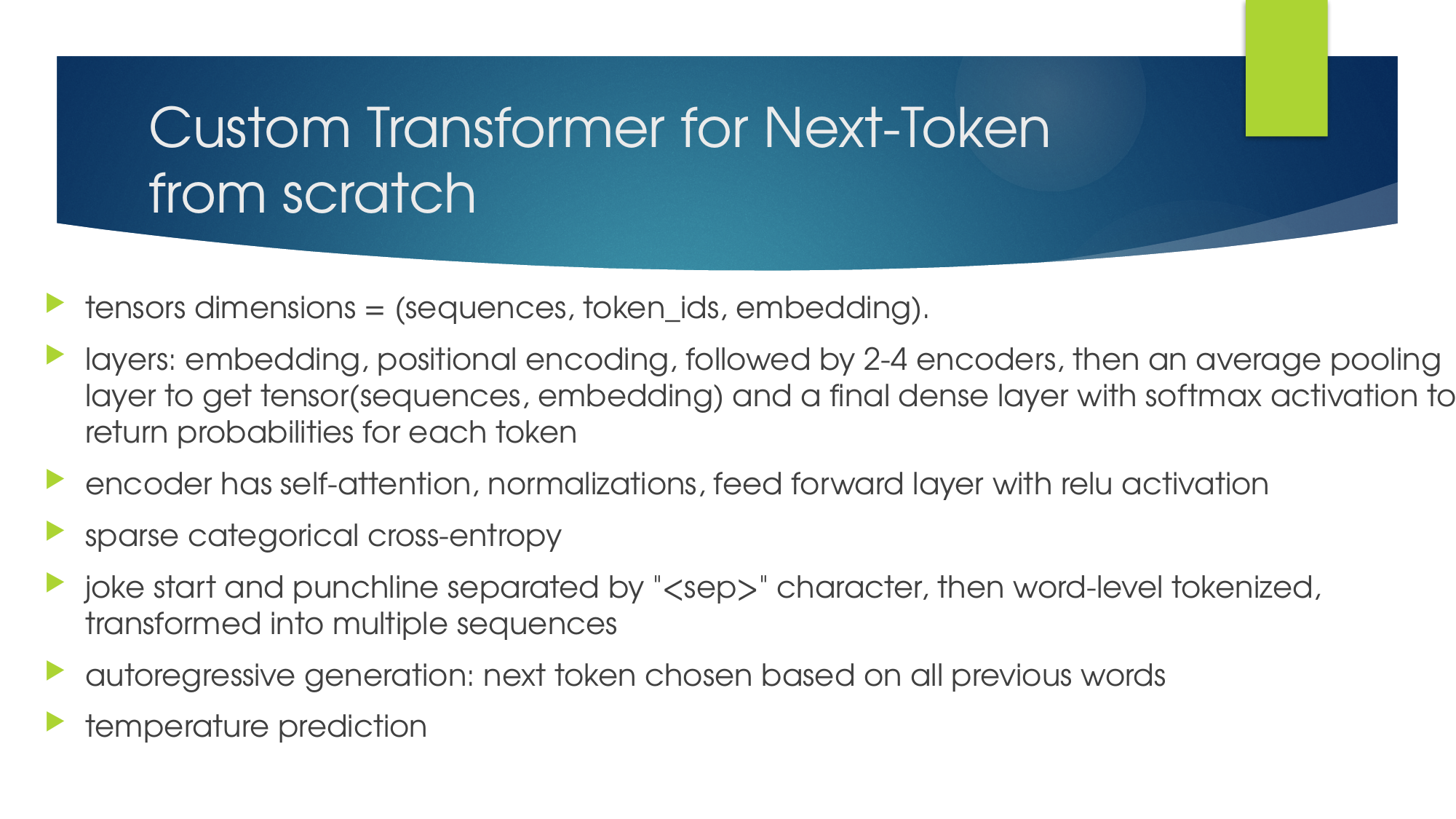

# Custom Transformer for Next-Token from scratch
tensors dimensions = (sequences, token_ids, embedding).
layers: embedding, positional encoding, followed by 2-4 encoders, then an average pooling layer to get tensor(sequences, embedding) and a final dense layer with softmax activation to return probabilities for each token
encoder has self-attention, normalizations, feed forward layer with relu activation
sparse categorical cross-entropy
joke start and punchline separated by "<sep>" character, then word-level tokenized, transformed into multiple sequences
autoregressive generation: next token chosen based on all previous words
temperature prediction